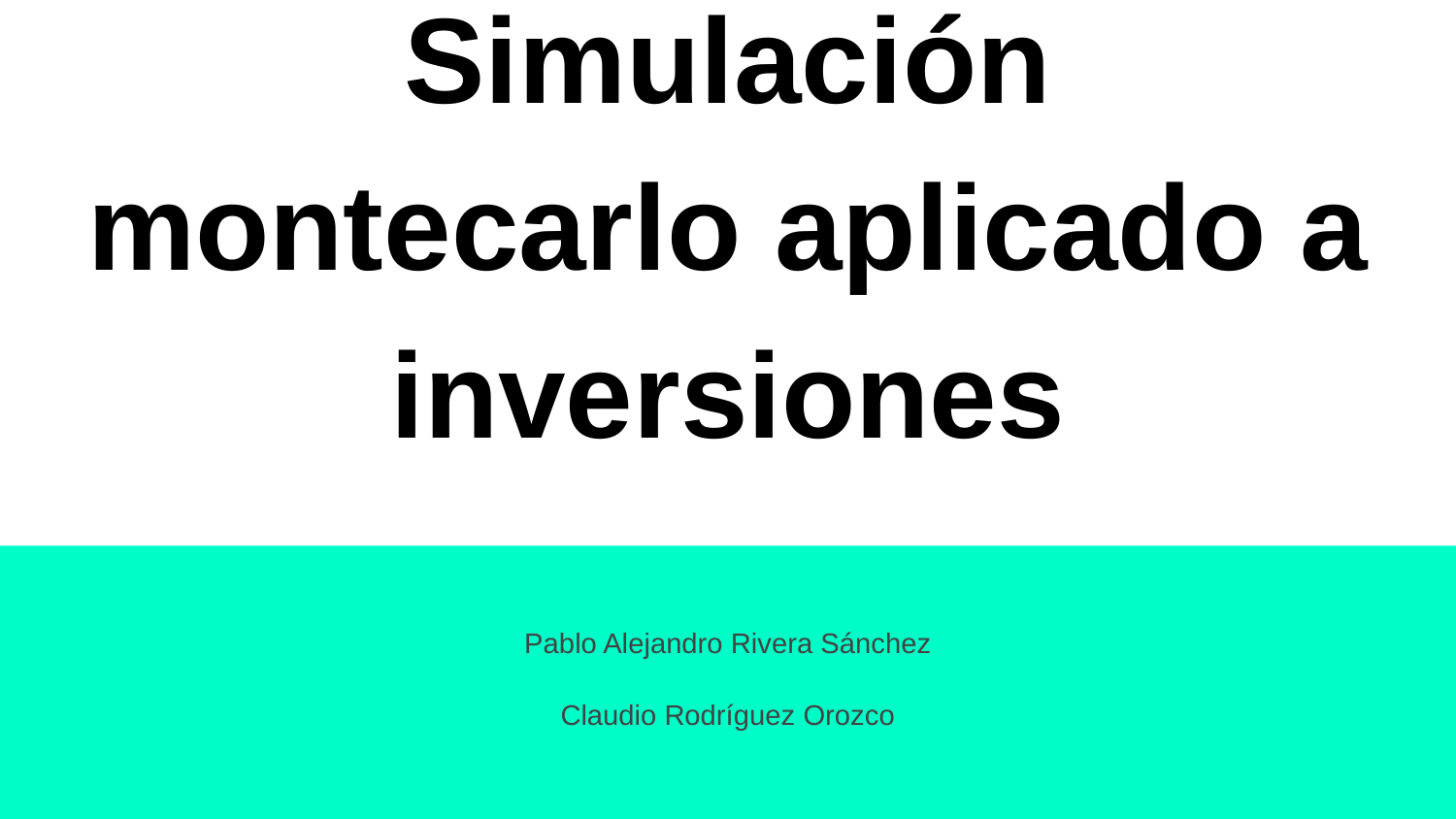

# Simulación montecarlo aplicado a inversiones

Pablo Alejandro Rivera Sánchez
Claudio Rodríguez Orozco